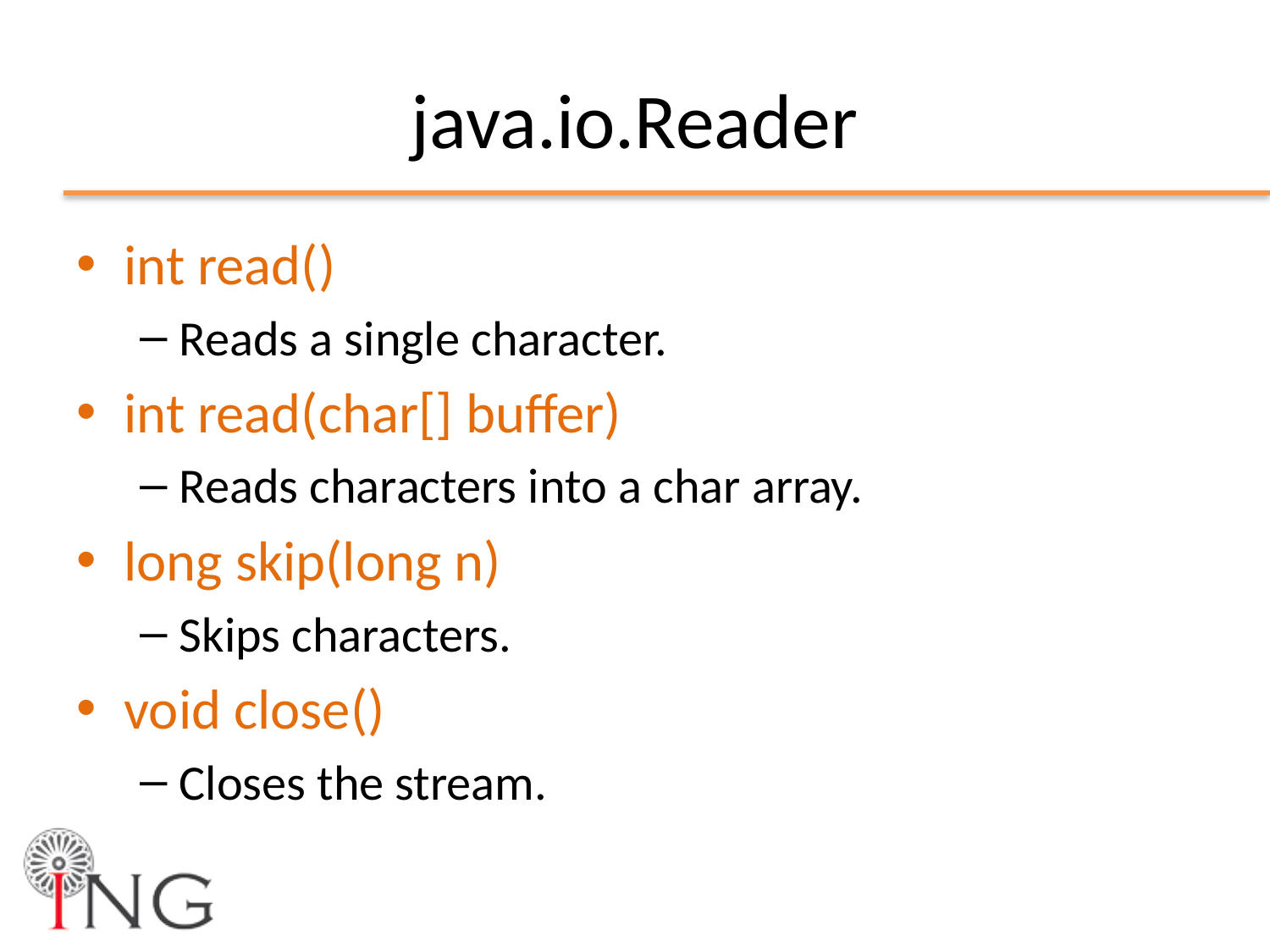

# java.io.Reader
int read()
Reads a single character.
int read(char[] buffer)
Reads characters into a char array.
long skip(long n)
Skips characters.
void close()
Closes the stream.